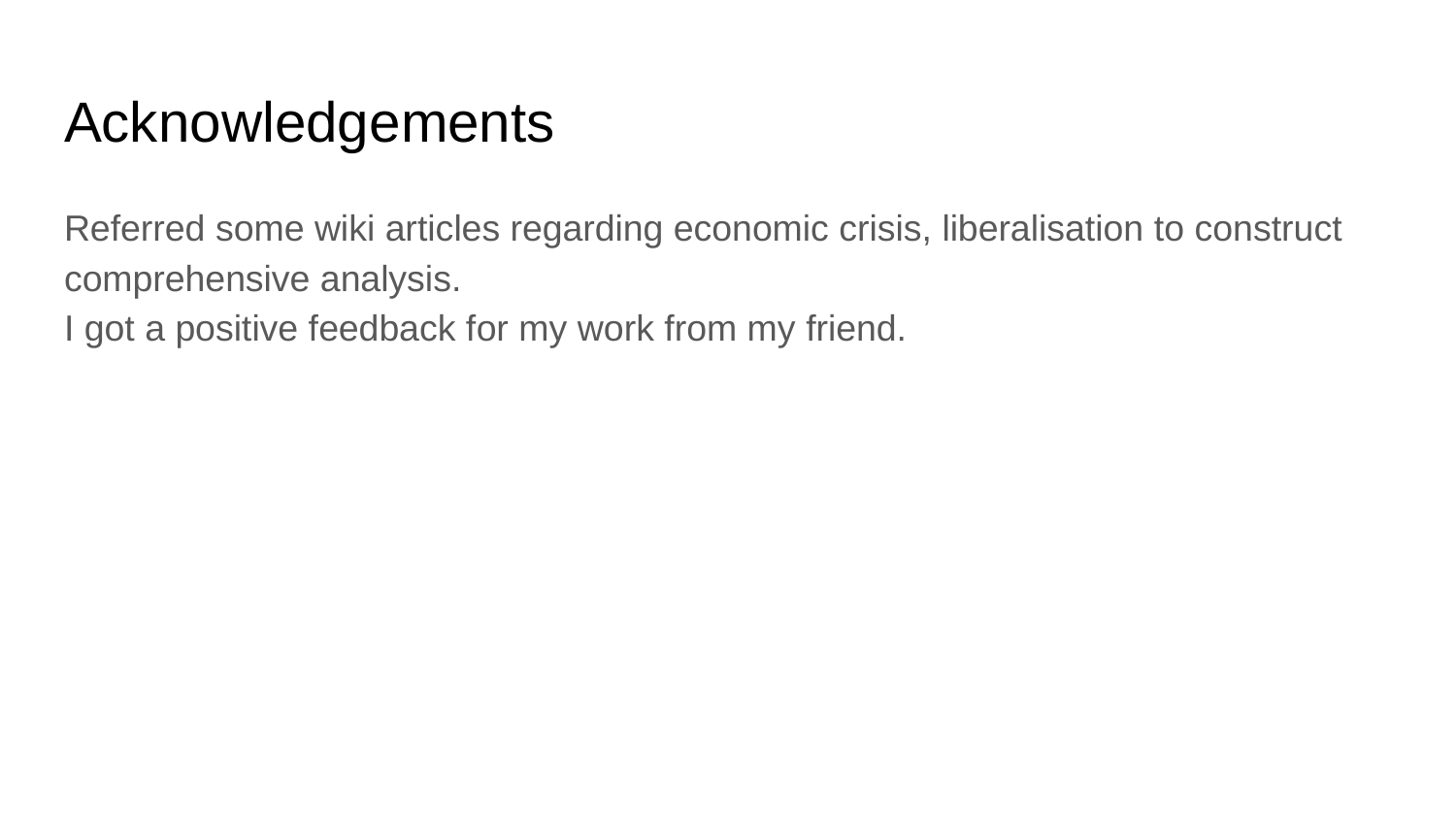

# Acknowledgements
Referred some wiki articles regarding economic crisis, liberalisation to construct comprehensive analysis.
I got a positive feedback for my work from my friend.